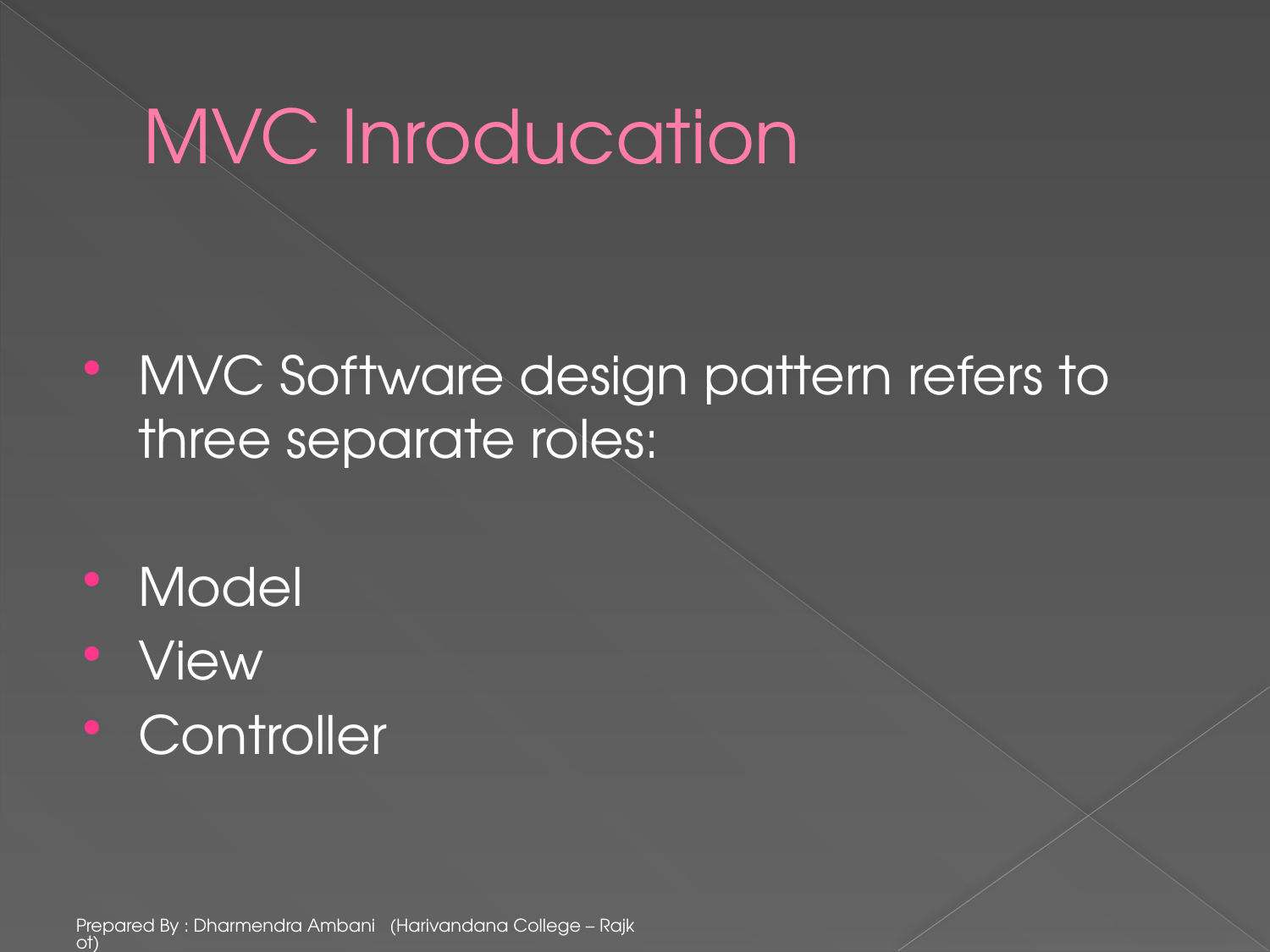

# MVC Inroducation

MVC Software design pattern refers to three separate roles:

Model
View
Controller

Prepared By : Dharmendra Ambani   (Harivandana College – Rajkot)